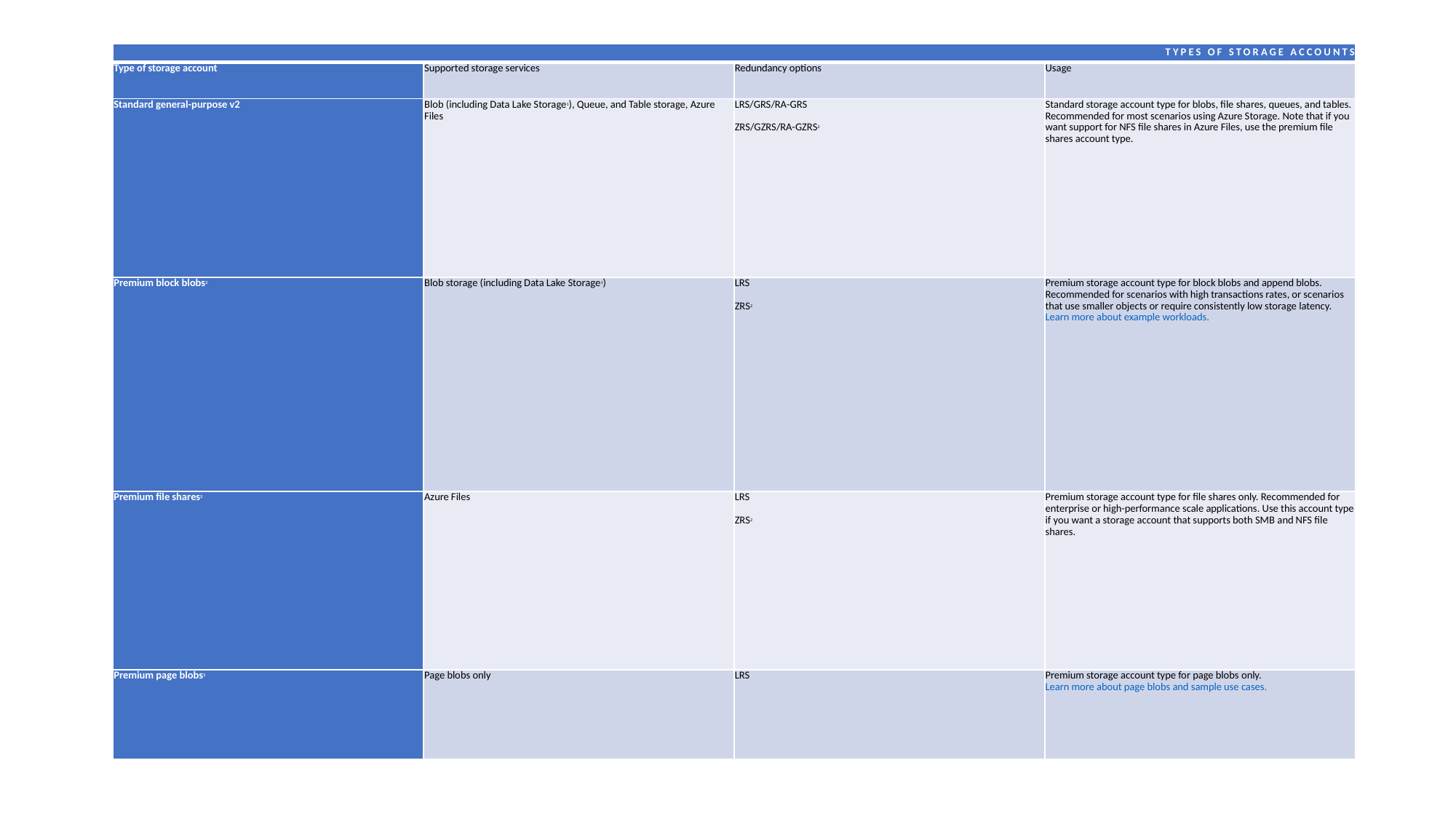

#
| TYPES OF STORAGE ACCOUNTS |  |  |  |
| --- | --- | --- | --- |
| Type of storage account | Supported storage services | Redundancy options | Usage |
| Standard general-purpose v2 | Blob (including Data Lake Storage1), Queue, and Table storage, Azure Files | LRS/GRS/RA-GRS ZRS/GZRS/RA-GZRS2 | Standard storage account type for blobs, file shares, queues, and tables. Recommended for most scenarios using Azure Storage. Note that if you want support for NFS file shares in Azure Files, use the premium file shares account type. |
| Premium block blobs3 | Blob storage (including Data Lake Storage1) | LRS ZRS2 | Premium storage account type for block blobs and append blobs. Recommended for scenarios with high transactions rates, or scenarios that use smaller objects or require consistently low storage latency. Learn more about example workloads. |
| Premium file shares3 | Azure Files | LRS ZRS2 | Premium storage account type for file shares only. Recommended for enterprise or high-performance scale applications. Use this account type if you want a storage account that supports both SMB and NFS file shares. |
| Premium page blobs3 | Page blobs only | LRS | Premium storage account type for page blobs only. Learn more about page blobs and sample use cases. |